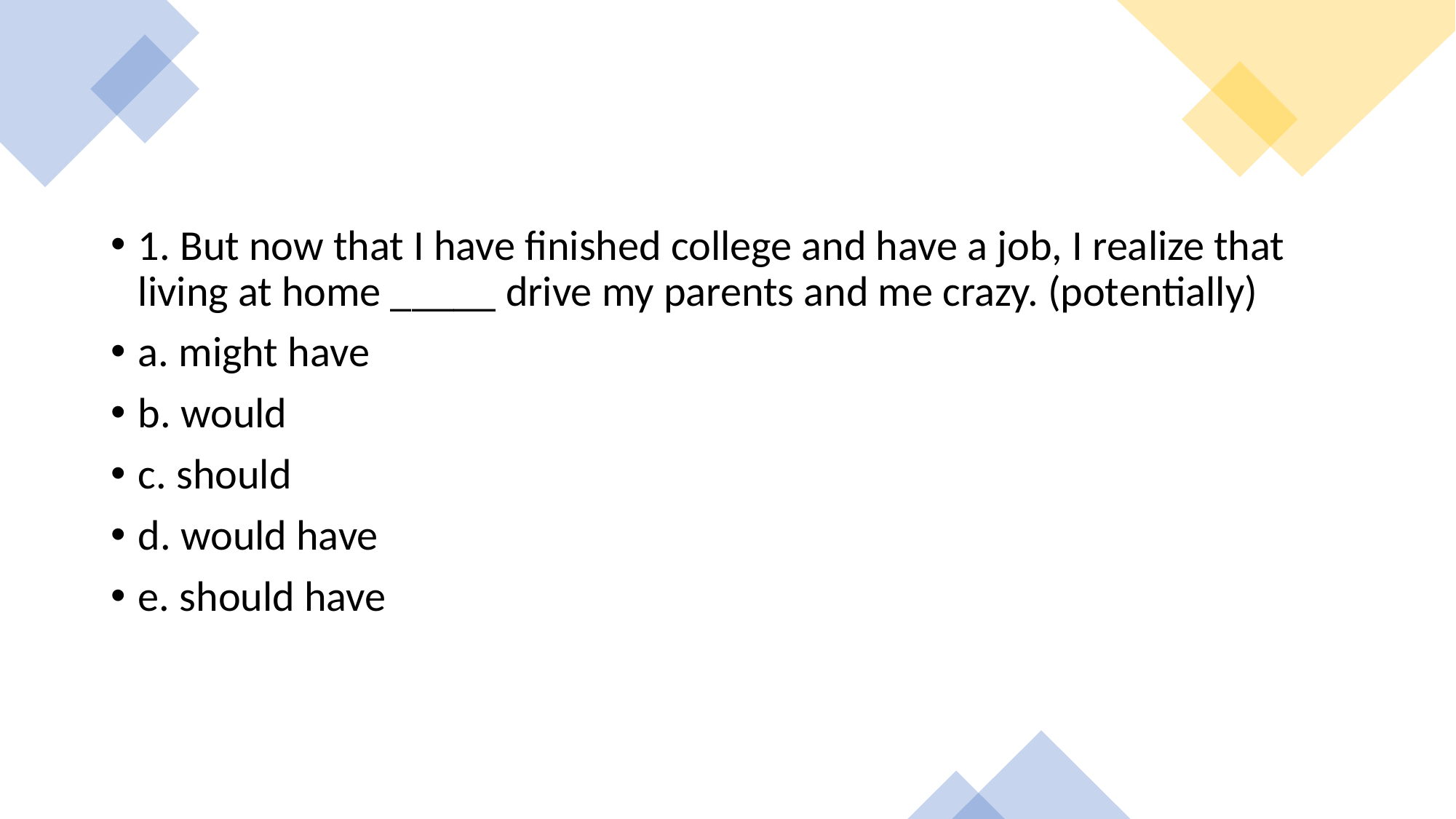

1. But now that I have finished college and have a job, I realize that living at home _____ drive my parents and me crazy. (potentially)
a. might have
b. would
c. should
d. would have
e. should have